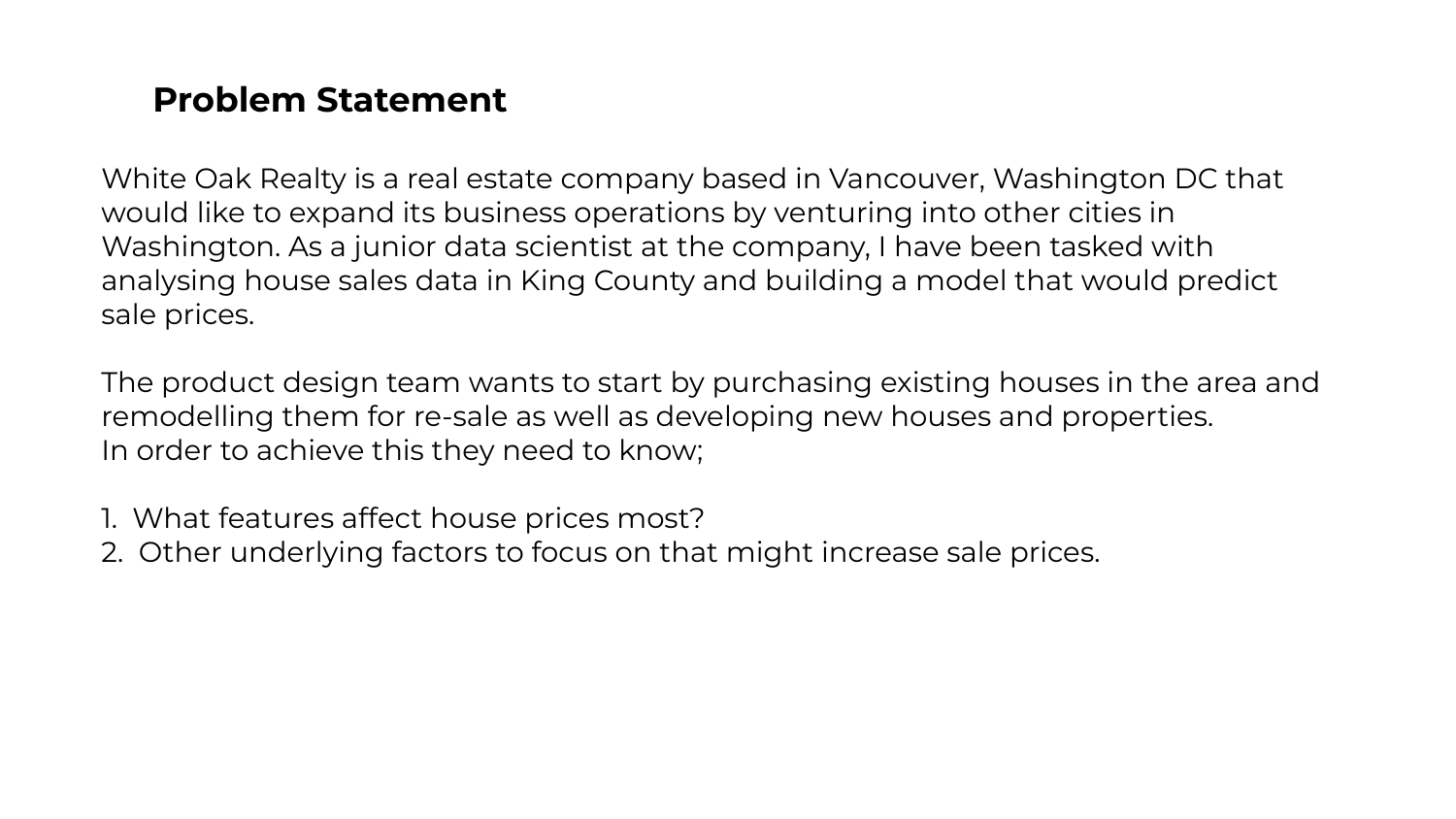

Problem Statement
White Oak Realty is a real estate company based in Vancouver, Washington DC that would like to expand its business operations by venturing into other cities in Washington. As a junior data scientist at the company, I have been tasked with analysing house sales data in King County and building a model that would predict sale prices.

The product design team wants to start by purchasing existing houses in the area and remodelling them for re-sale as well as developing new houses and properties.
In order to achieve this they need to know;

1.  What features affect house prices most?
2.  Other underlying factors to focus on that might increase sale prices.